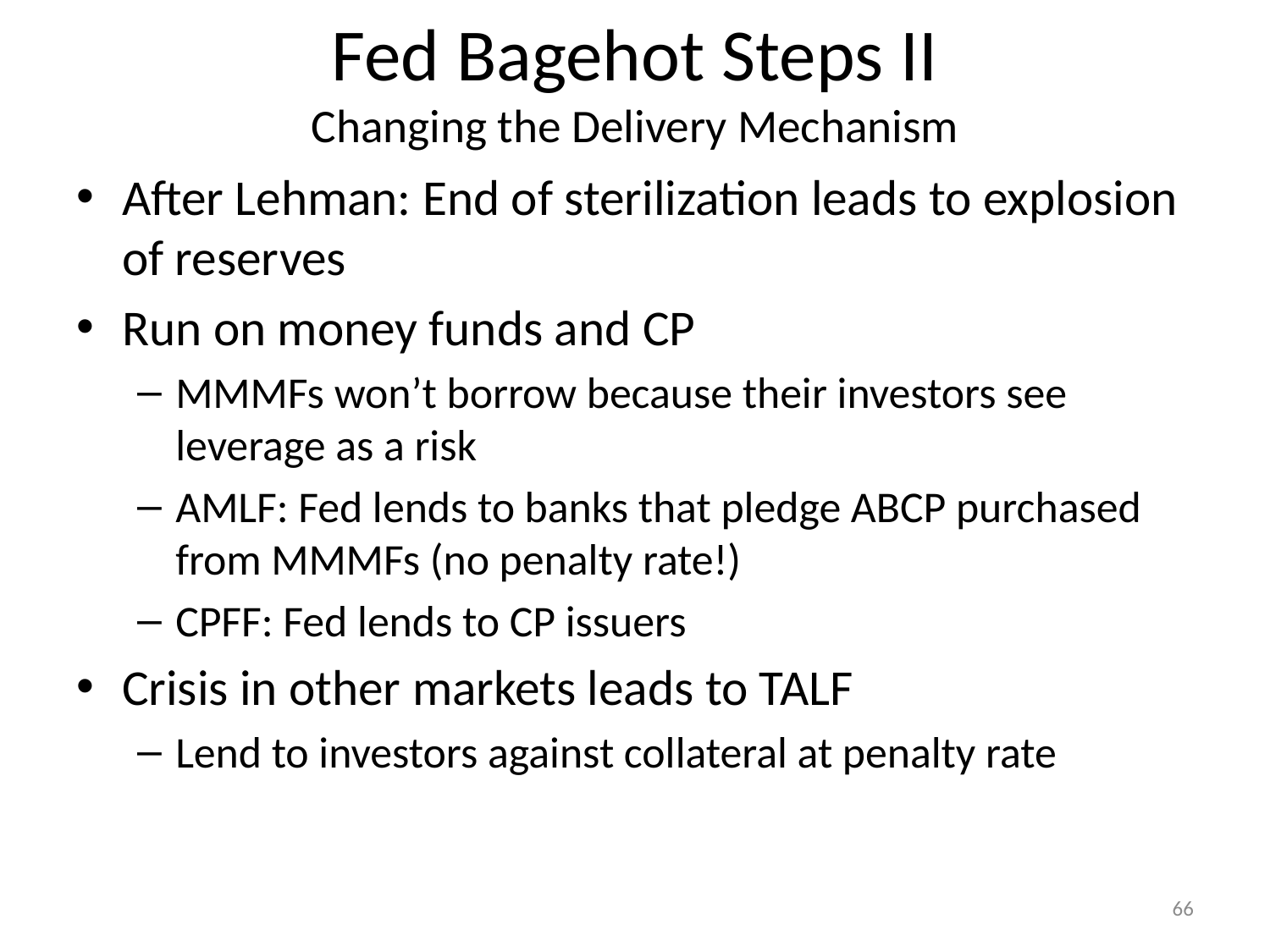

# Fed Bagehot Steps II Changing the Delivery Mechanism
After Lehman: End of sterilization leads to explosion of reserves
Run on money funds and CP
MMMFs won’t borrow because their investors see leverage as a risk
AMLF: Fed lends to banks that pledge ABCP purchased from MMMFs (no penalty rate!)
CPFF: Fed lends to CP issuers
Crisis in other markets leads to TALF
Lend to investors against collateral at penalty rate
66